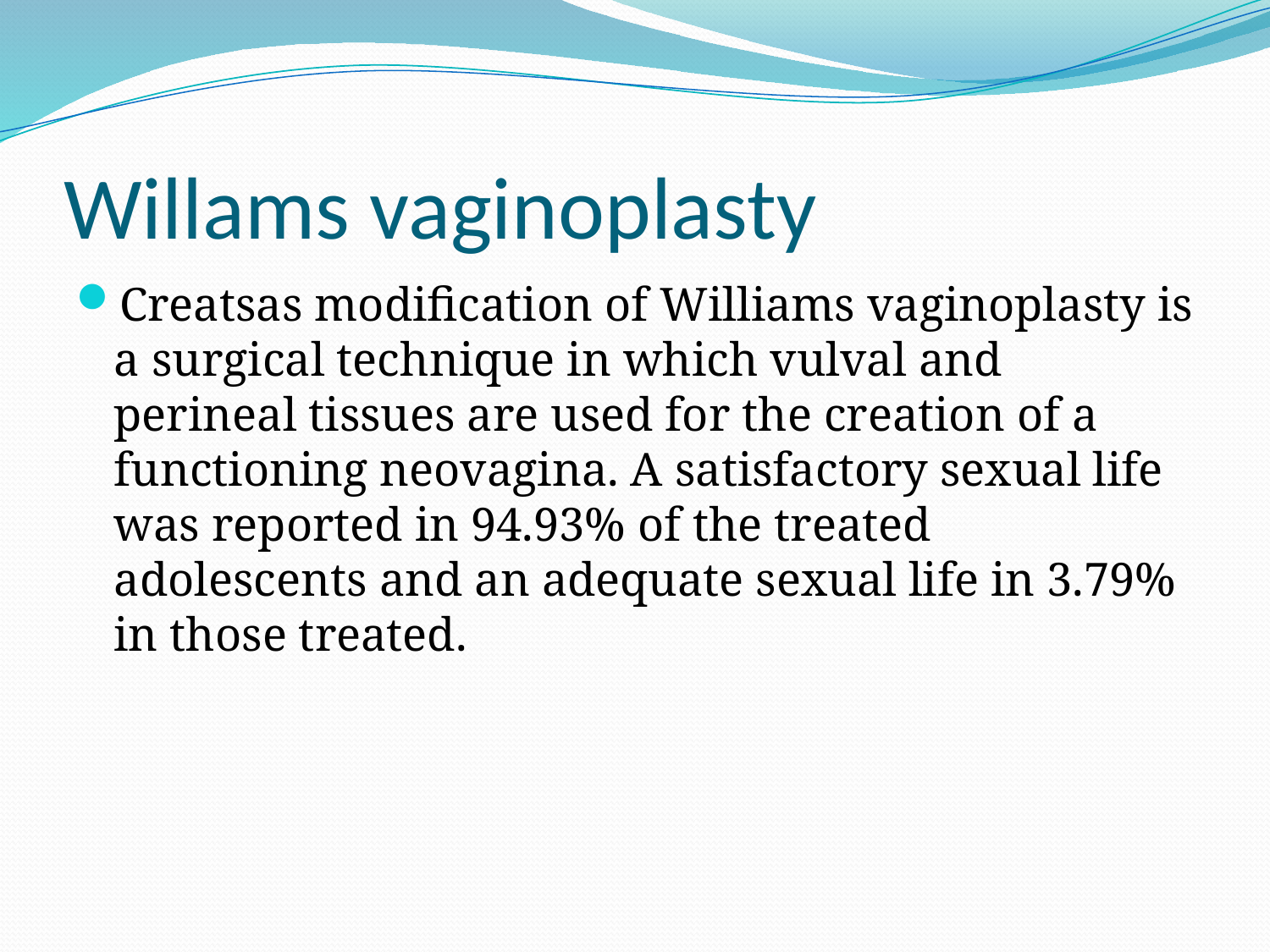

# Willams vaginoplasty
Creatsas modification of Williams vaginoplasty is a surgical technique in which vulval and perineal tissues are used for the creation of a functioning neovagina. A satisfactory sexual life was reported in 94.93% of the treated adolescents and an adequate sexual life in 3.79% in those treated.